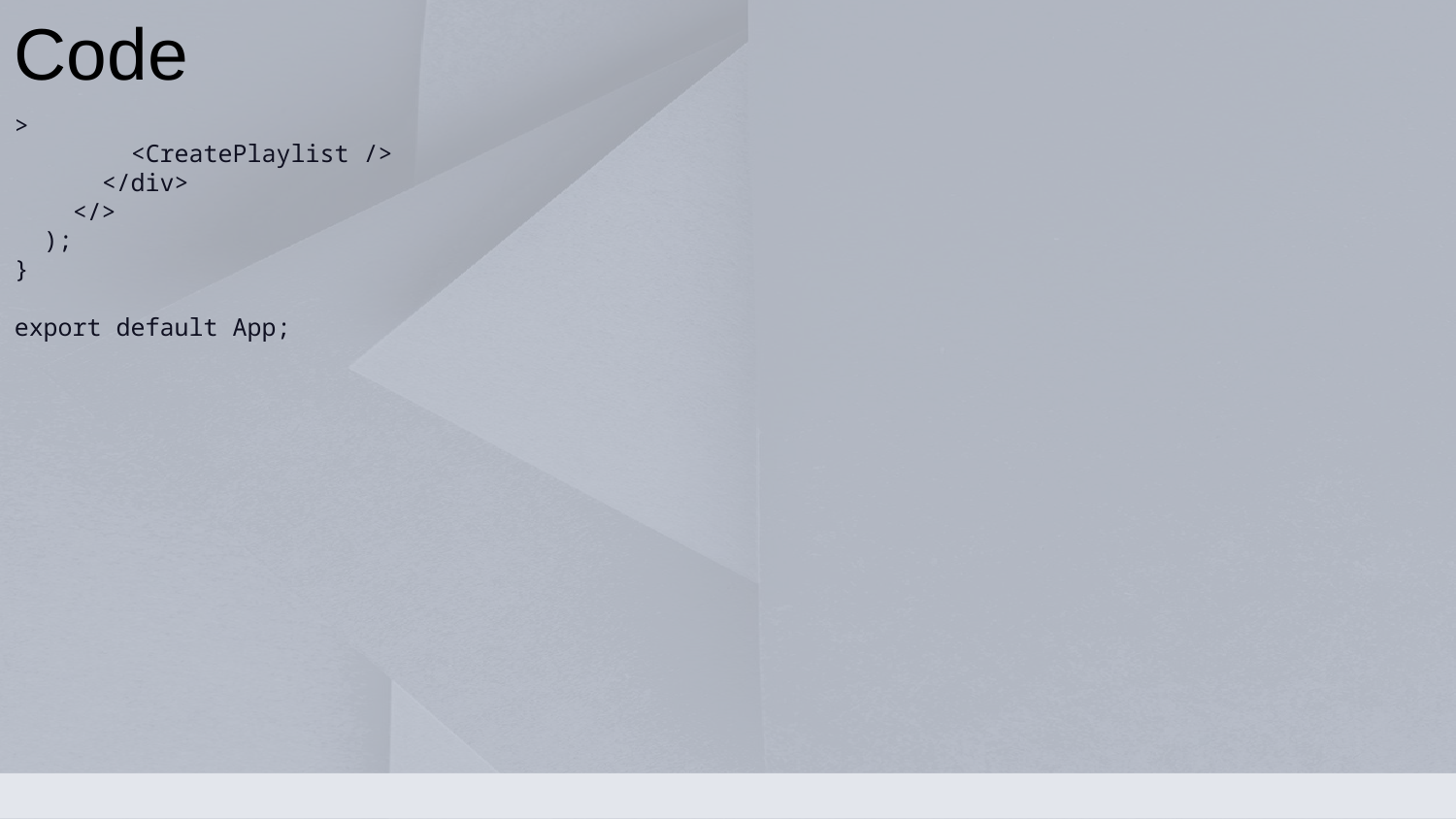

Code
>
        <CreatePlaylist />
      </div>
    </>
  );
}
export default App;